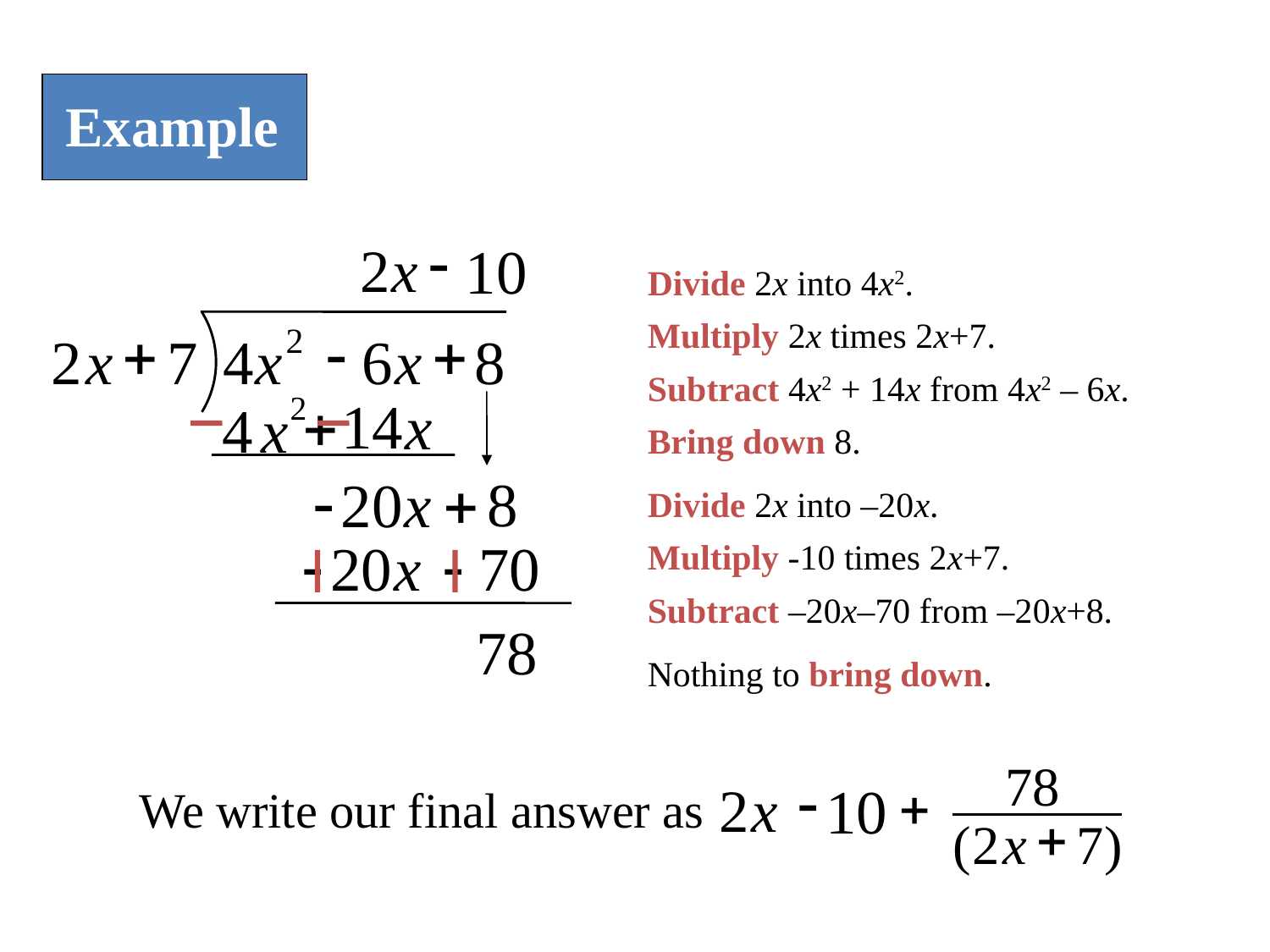

Example
−
10
2
x
Divide 2x into 4x2.
Multiply 2x times 2x+7.

+
−
+
2
2
x
7
4
x
6
x
8
Subtract 4x2 + 14x from 4x2 – 6x.
2
+
14
x
4
x

+
8
Bring down 8.

−
20
x
Divide 2x into –20x.
−
−
20
x
70
Multiply -10 times 2x+7.

Subtract –20x–70 from –20x+8.
78
Nothing to bring down.
78
+
(
2
x
7
)

−
10
2
x
+
We write our final answer as